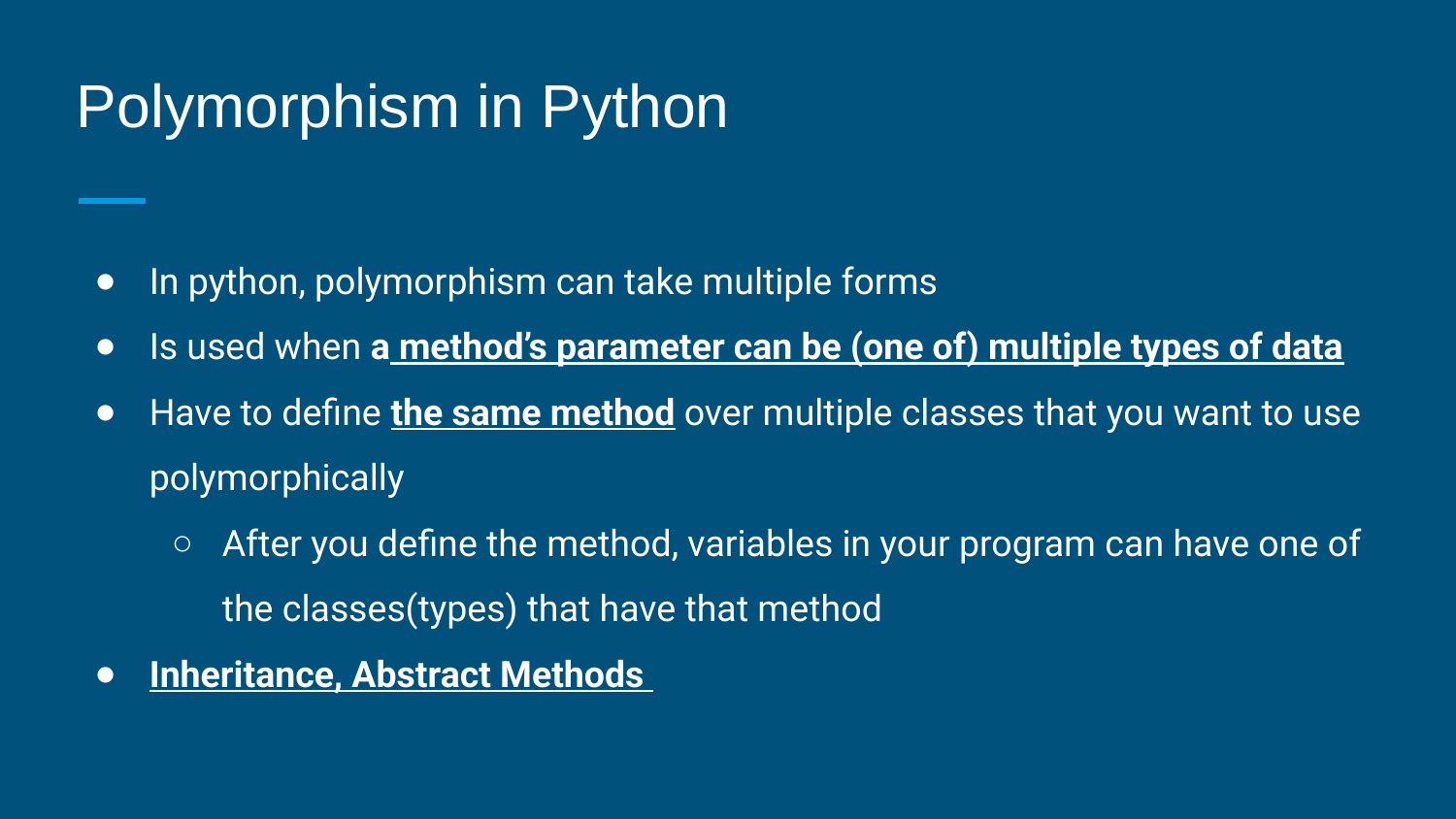

# Polymorphism in Python
In python, polymorphism can take multiple forms
Is used when a method’s parameter can be (one of) multiple types of data
Have to define the same method over multiple classes that you want to use polymorphically
After you define the method, variables in your program can have one of the classes(types) that have that method
Inheritance, Abstract Methods